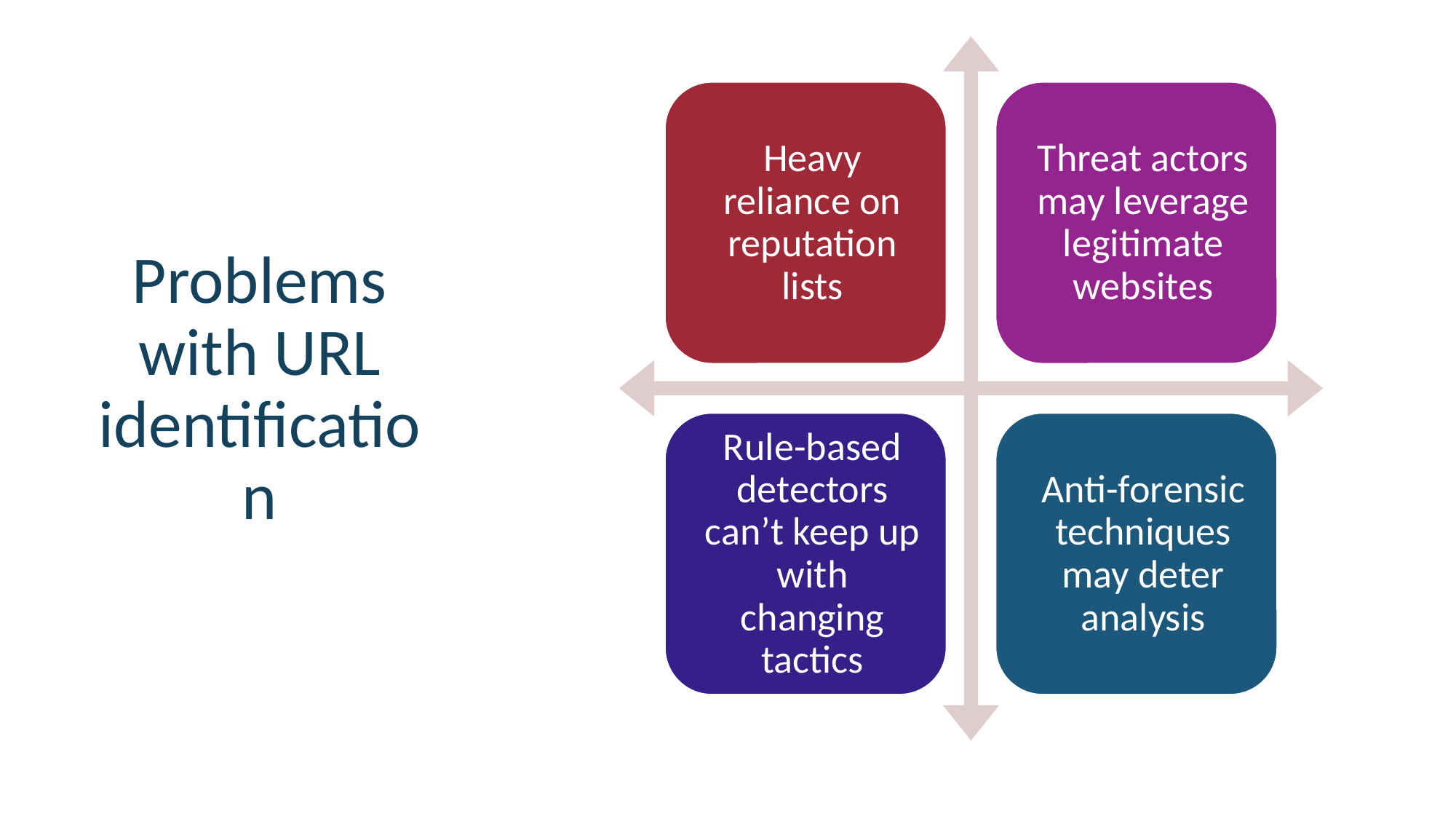

Heavy reliance on reputation lists
Threat actors may leverage legitimate websites
Rule-based detectors can’t keep up with changing tactics
Anti-forensic techniques may deter analysis
# Problems with URL identification